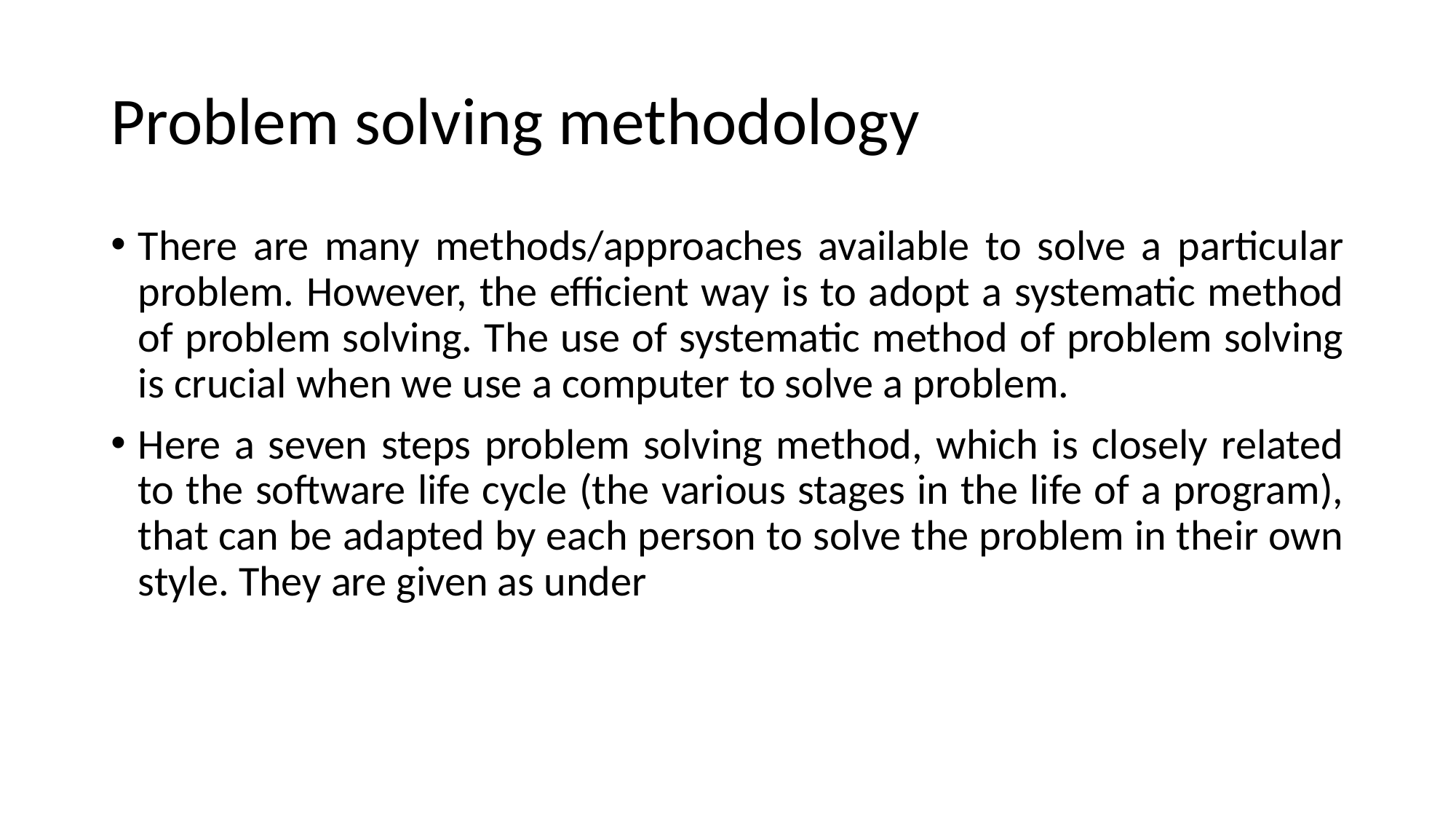

# Problem solving methodology
There are many methods/approaches available to solve a particular problem. However, the efficient way is to adopt a systematic method of problem solving. The use of systematic method of problem solving is crucial when we use a computer to solve a problem.
Here a seven steps problem solving method, which is closely related to the software life cycle (the various stages in the life of a program), that can be adapted by each person to solve the problem in their own style. They are given as under